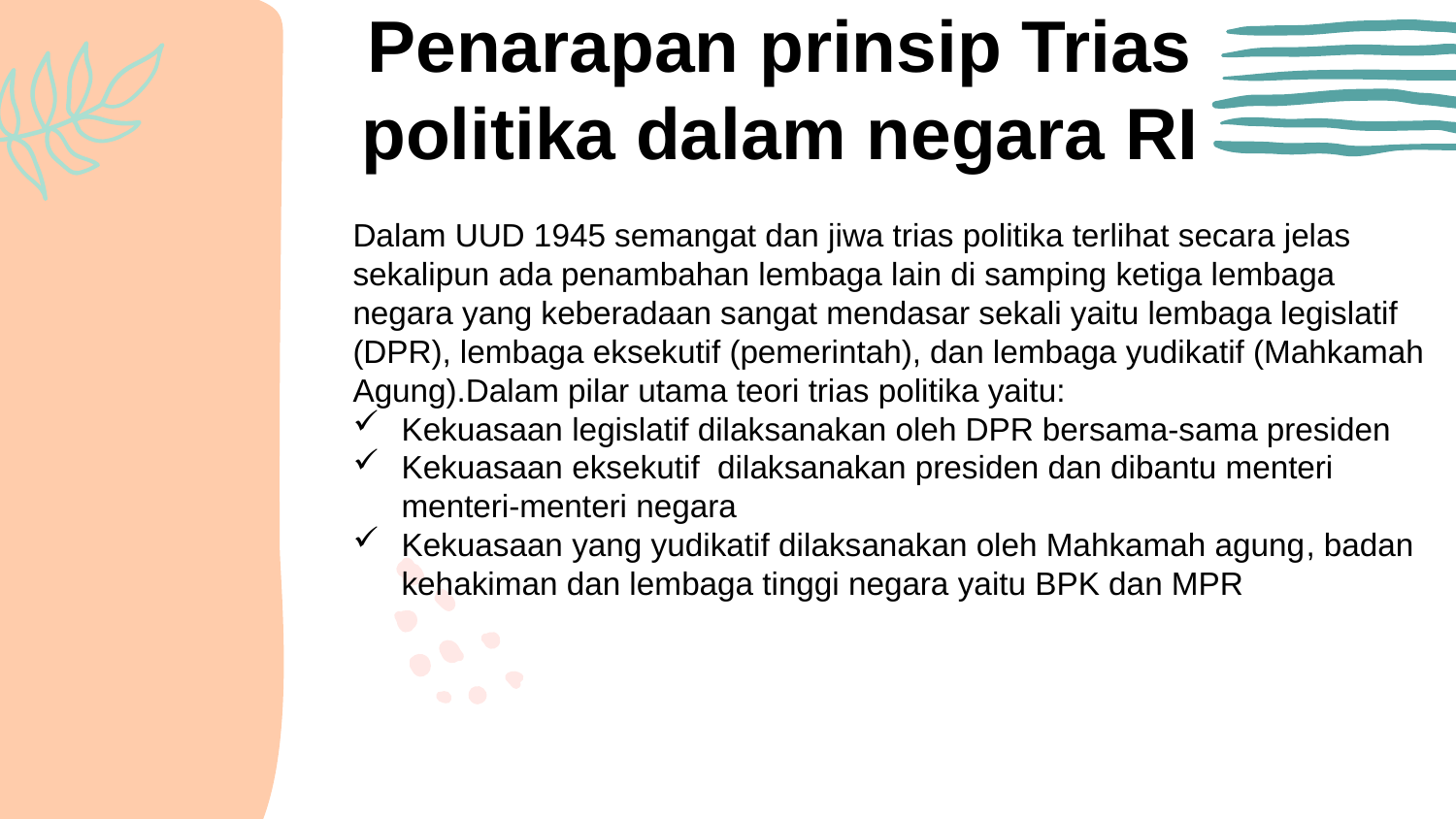

# Penarapan prinsip Trias politika dalam negara RI

Dalam UUD 1945 semangat dan jiwa trias politika terlihat secara jelas sekalipun ada penambahan lembaga lain di samping ketiga lembaga negara yang keberadaan sangat mendasar sekali yaitu lembaga legislatif (DPR), lembaga eksekutif (pemerintah), dan lembaga yudikatif (Mahkamah Agung).Dalam pilar utama teori trias politika yaitu:
Kekuasaan legislatif dilaksanakan oleh DPR bersama-sama presiden
Kekuasaan eksekutif  dilaksanakan presiden dan dibantu menteri menteri-menteri negara
Kekuasaan yang yudikatif dilaksanakan oleh Mahkamah agung, badan kehakiman dan lembaga tinggi negara yaitu BPK dan MPR